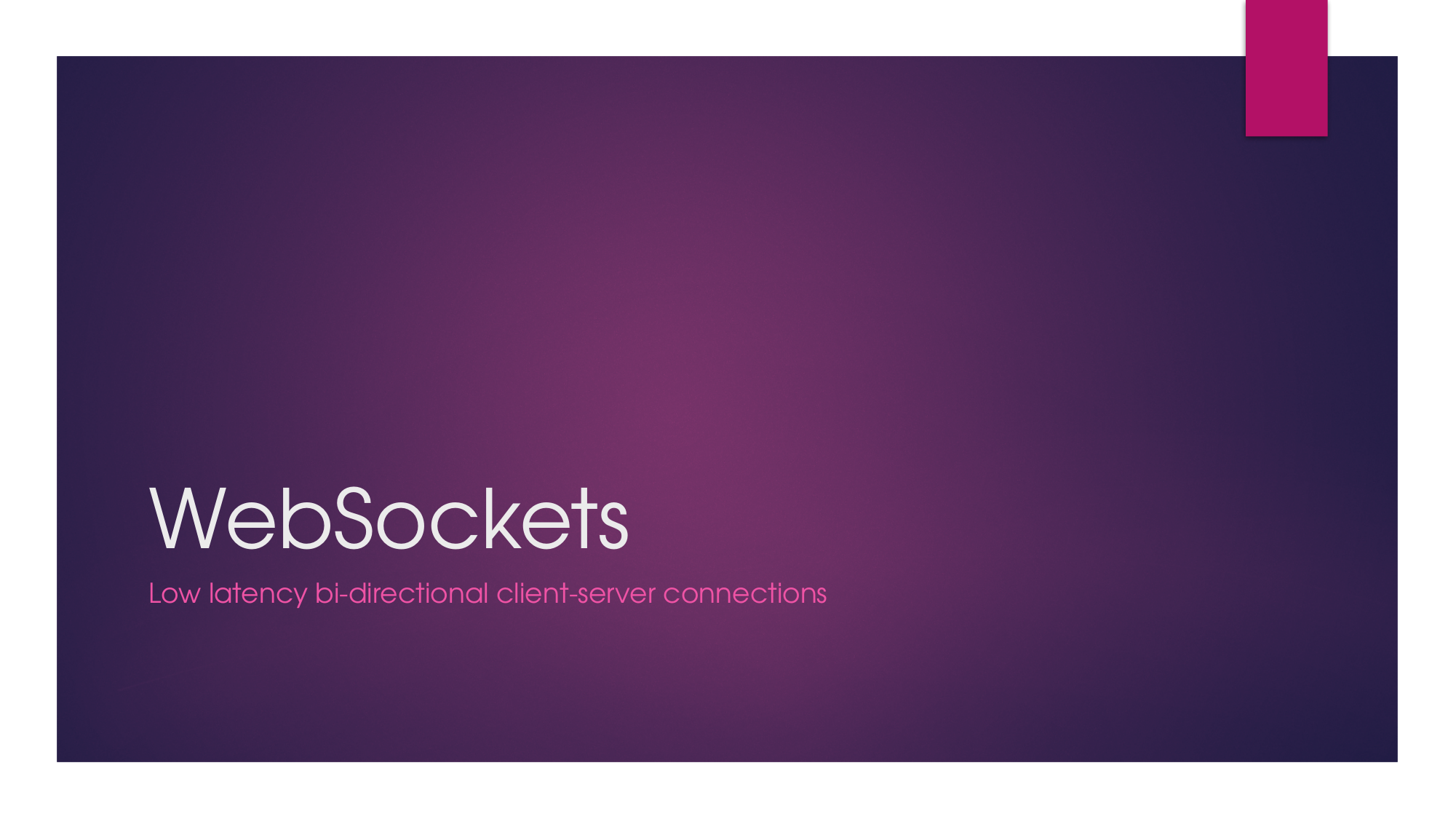

# WebSockets
Low latency bi-directional client-server connections